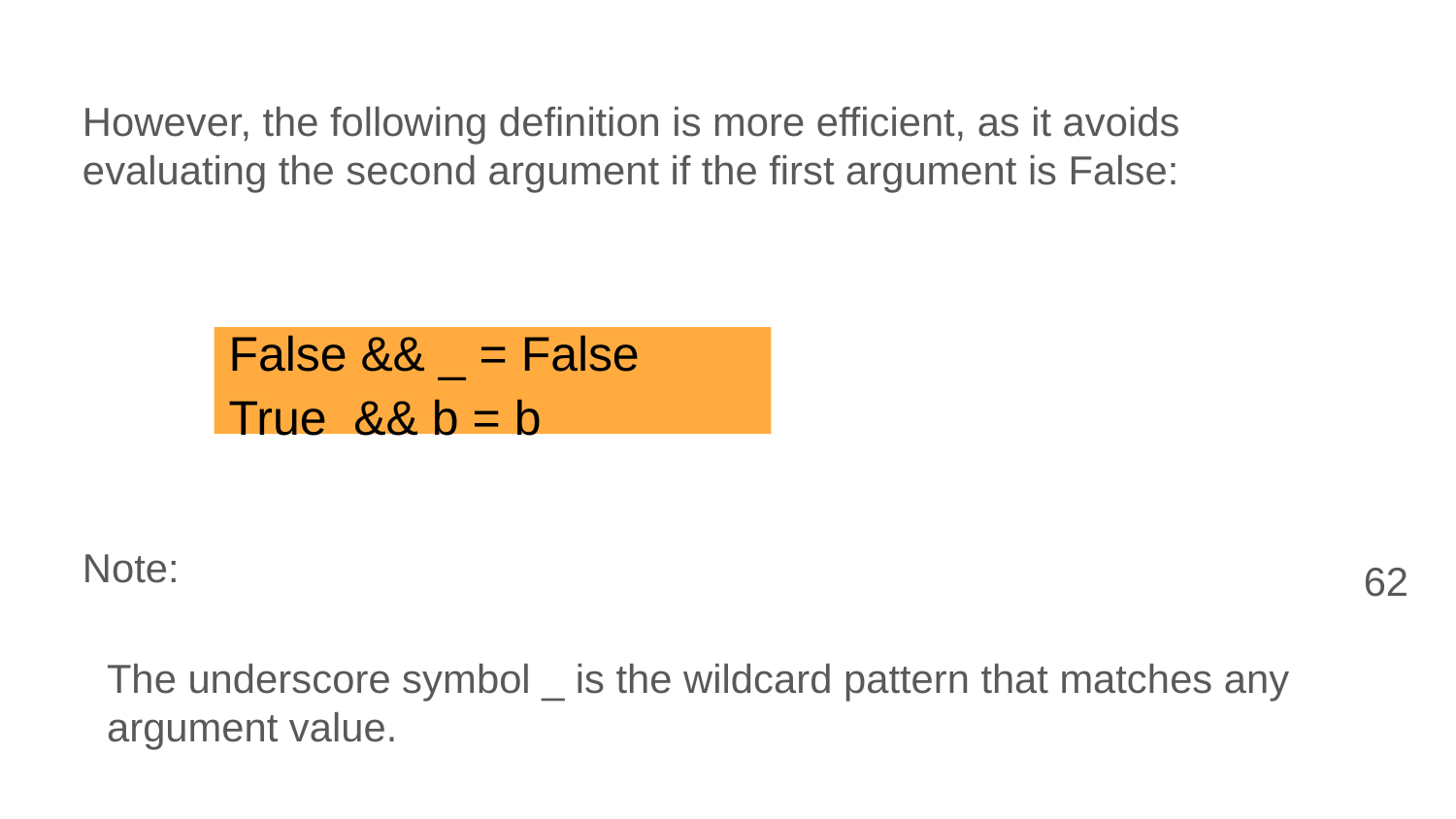

However, the following definition is more efficient, as it avoids evaluating the second argument if the first argument is False:
False && _ = False
True  && b = b
Note:
62
The underscore symbol _ is the wildcard pattern that matches any argument value.